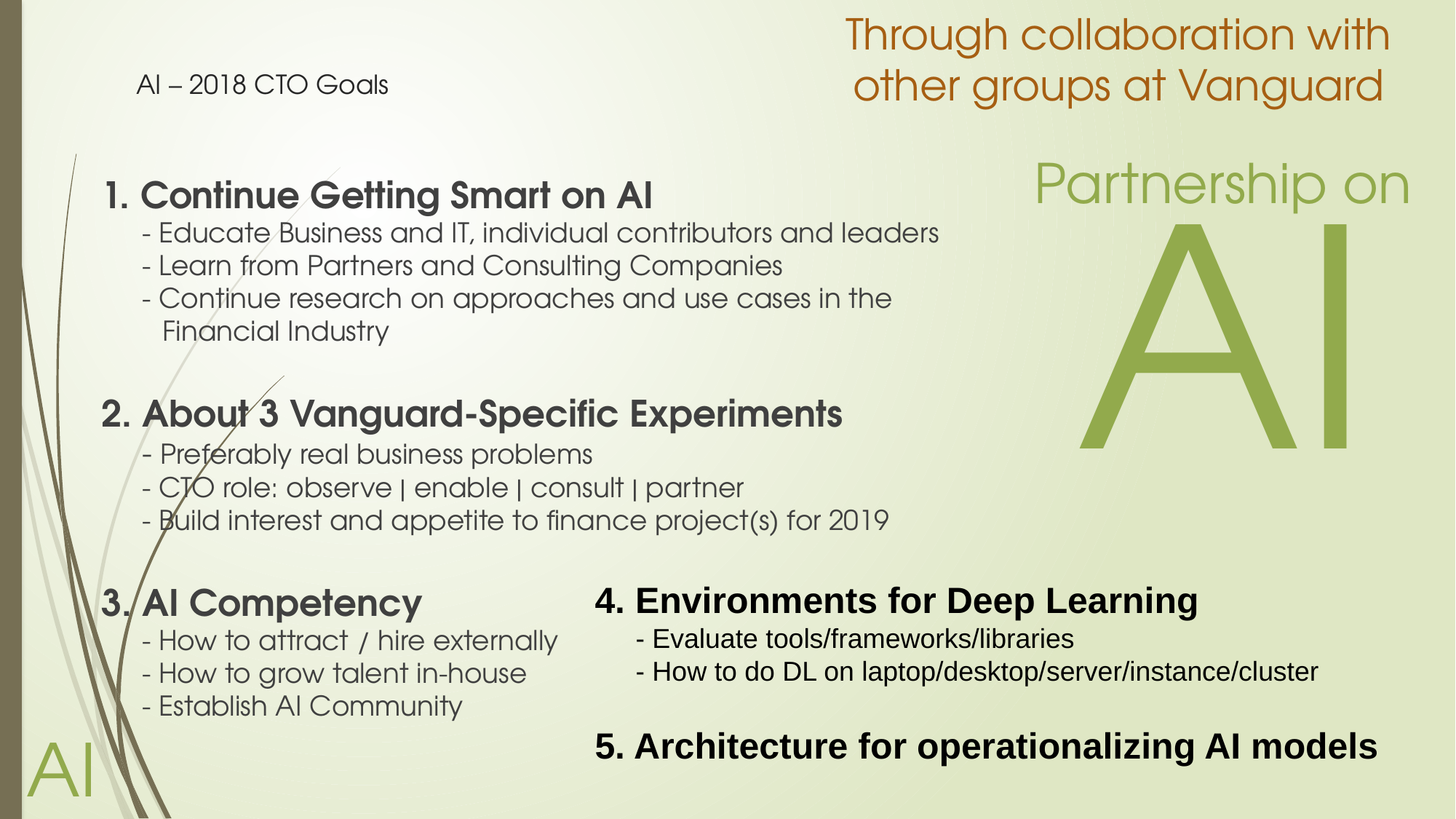

Through collaboration with other groups at Vanguard
# AI – 2018 CTO Goals
AI
Partnership on
1. Continue Getting Smart on AI
- Educate Business and IT, individual contributors and leaders
- Learn from Partners and Consulting Companies
- Continue research on approaches and use cases in the Financial Industry

2. About 3 Vanguard-Specific Experiments
- Preferably real business problems
- CTO role: observe | enable | consult | partner
- Build interest and appetite to finance project(s) for 2019

3. AI Competency
- How to attract / hire externally
- How to grow talent in-house
- Establish AI Community

4. Environments for Deep Learning
- Evaluate tools/frameworks/libraries
- How to do DL on laptop/desktop/server/instance/cluster

5. Architecture for operationalizing AI models